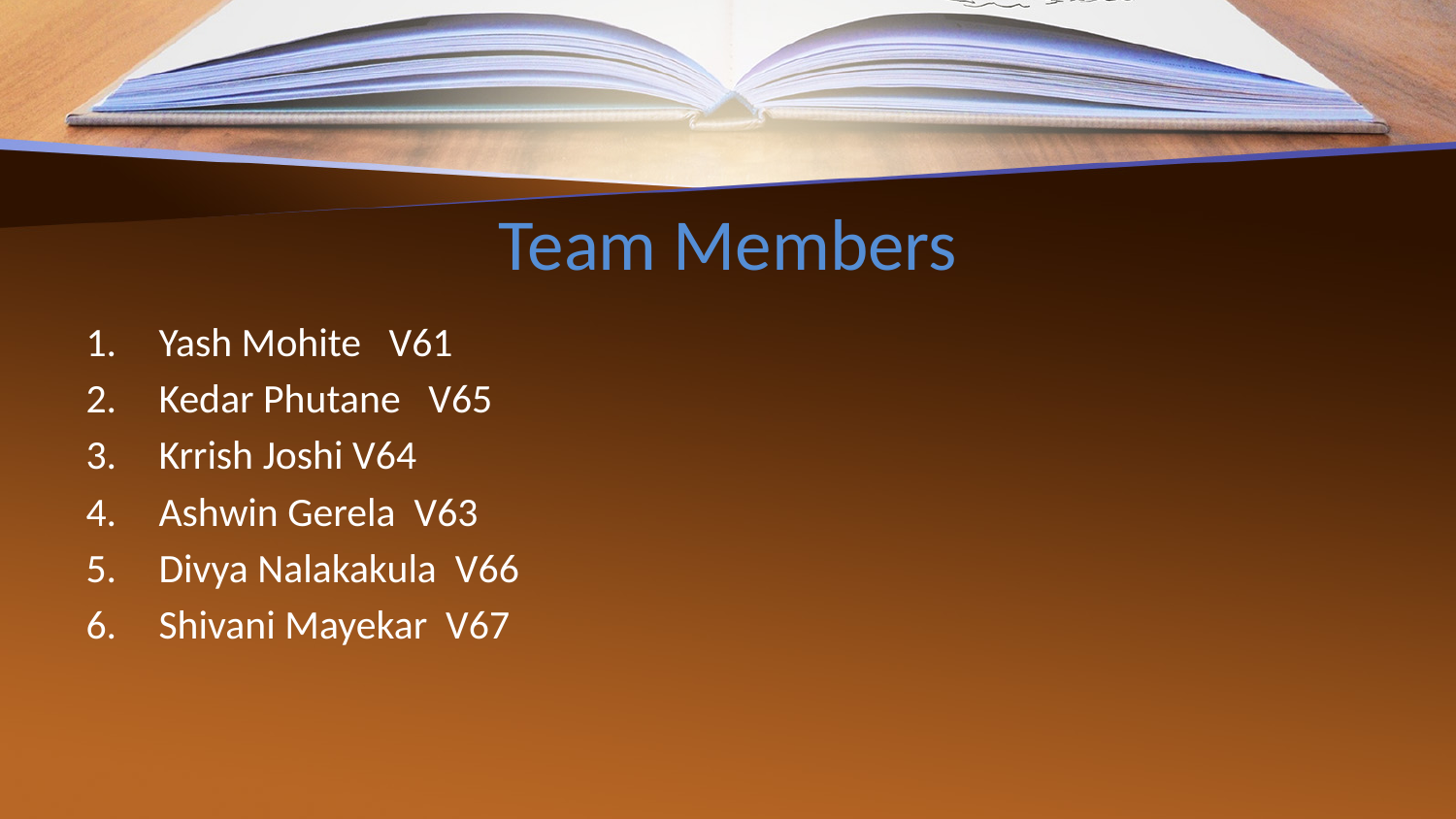

# Team Members
Yash Mohite   V61
Kedar Phutane   V65
Krrish Joshi V64
Ashwin Gerela  V63
Divya Nalakakula  V66
Shivani Mayekar  V67